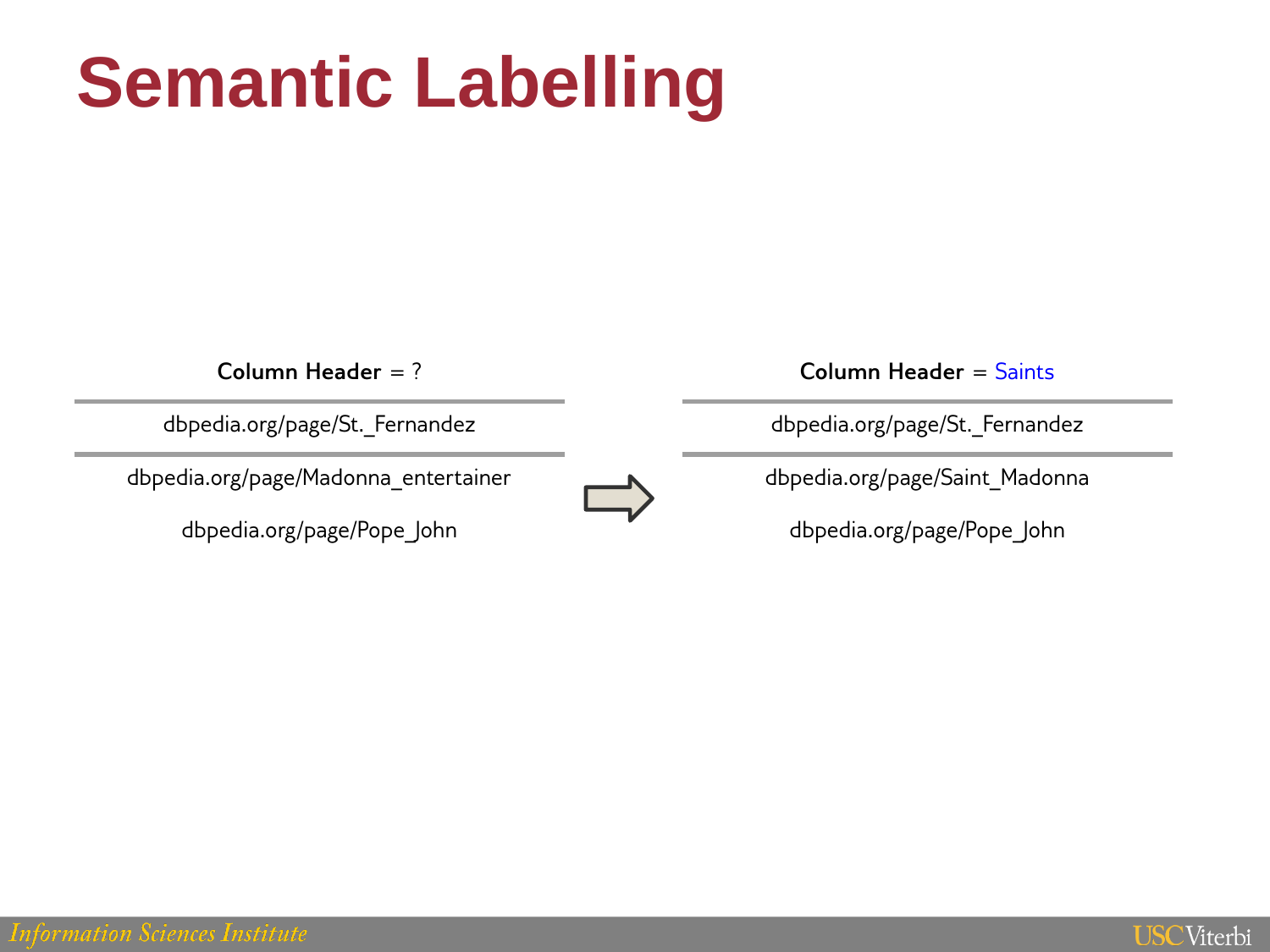

# Semantic Labelling
| Column Header = ? |
| --- |
| dbpedia.org/page/St.\_Fernandez |
| dbpedia.org/page/Madonna\_entertainer |
| dbpedia.org/page/Pope\_John |
| Column Header = Saints |
| --- |
| dbpedia.org/page/St.\_Fernandez |
| dbpedia.org/page/Saint\_Madonna |
| dbpedia.org/page/Pope\_John |